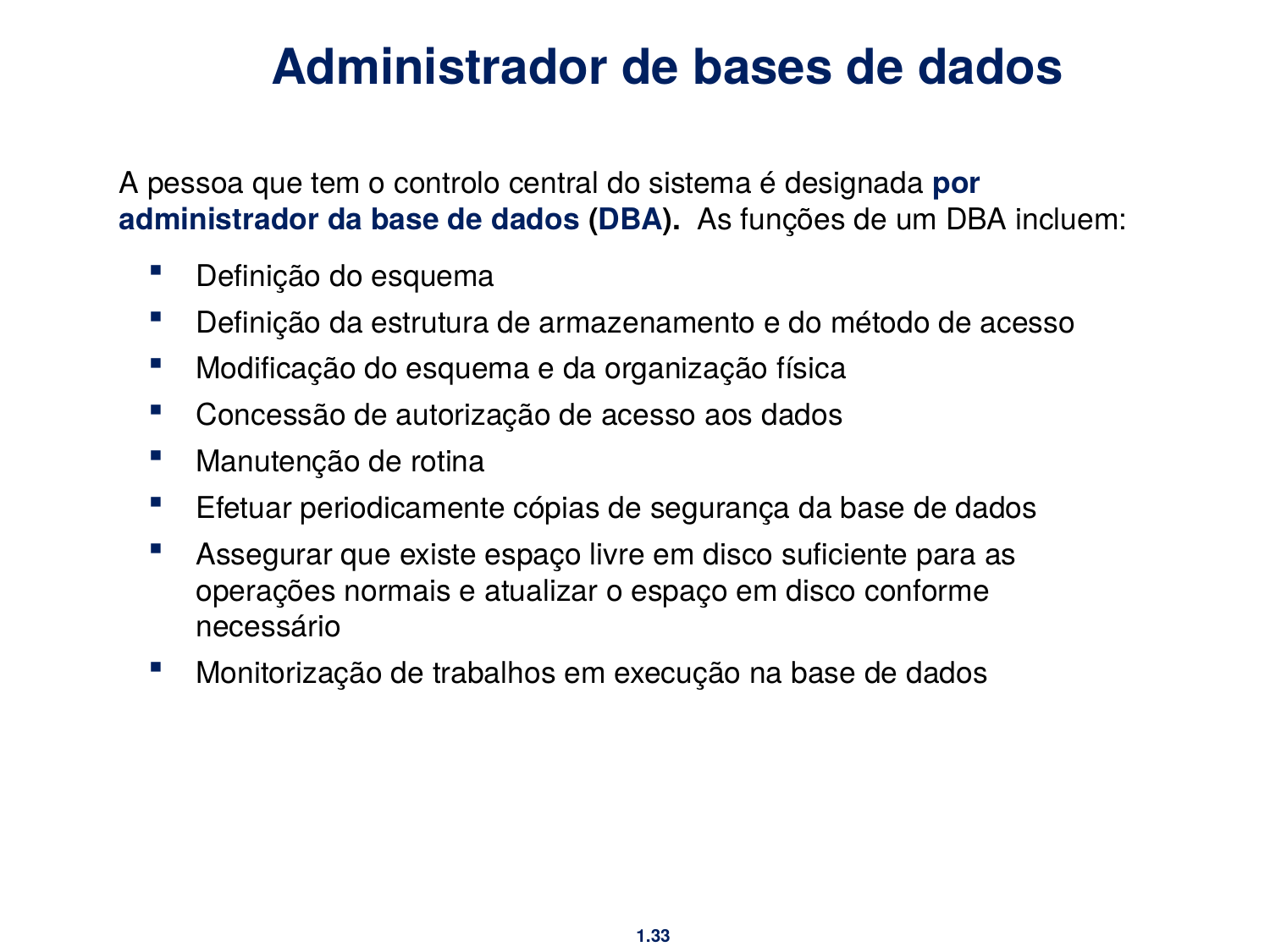

# Administrador de bases de dados
A pessoa que tem o controlo central do sistema é designada por administrador da base de dados (DBA).  As funções de um DBA incluem:
Definição do esquema
Definição da estrutura de armazenamento e do método de acesso
Modificação do esquema e da organização física
Concessão de autorização de acesso aos dados
Manutenção de rotina
Efetuar periodicamente cópias de segurança da base de dados
Assegurar que existe espaço livre em disco suficiente para as operações normais e atualizar o espaço em disco conforme necessário
Monitorização de trabalhos em execução na base de dados